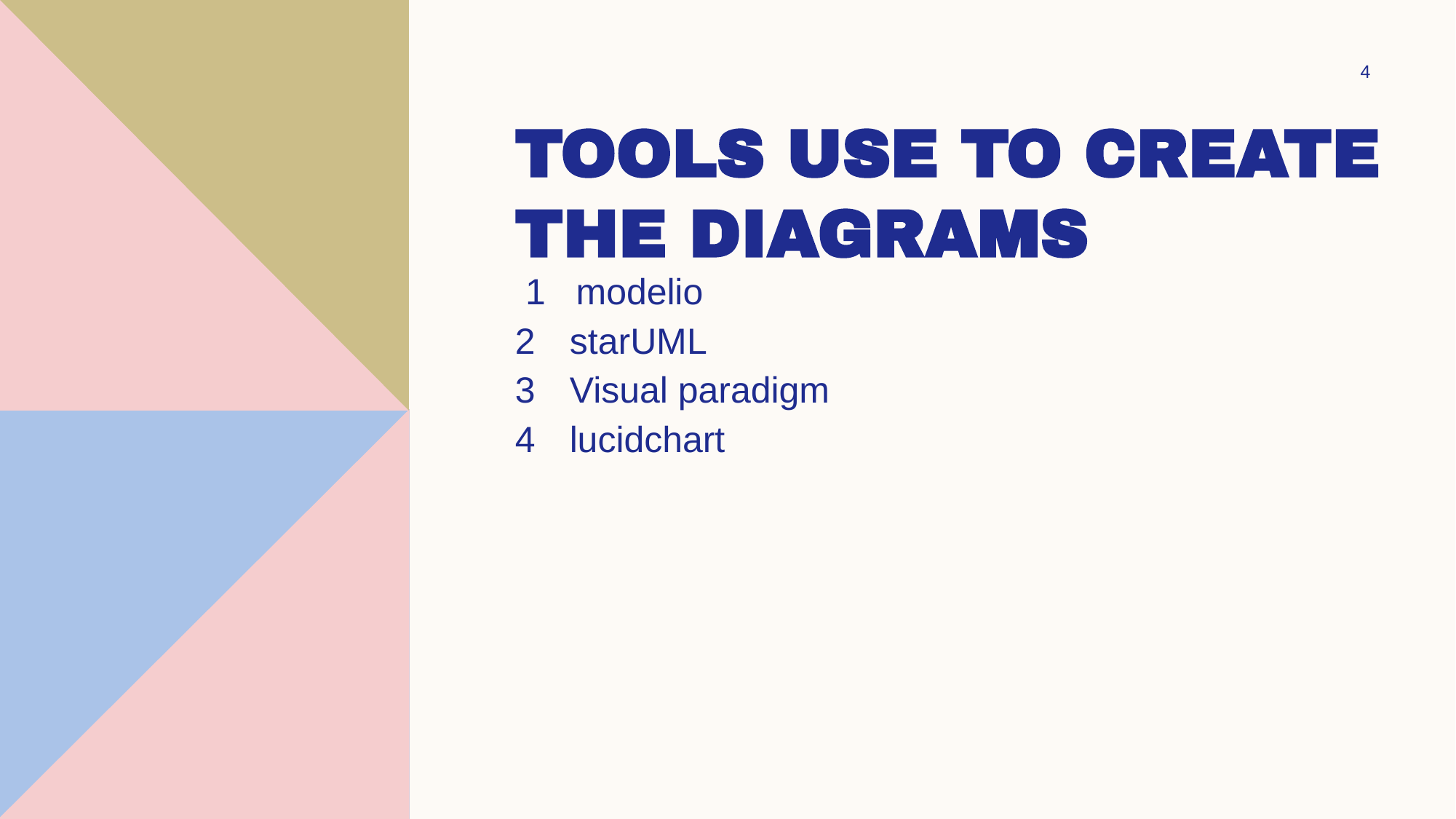

4
# Tools use to create the diagrams
 1   modelio
starUML
Visual paradigm
lucidchart